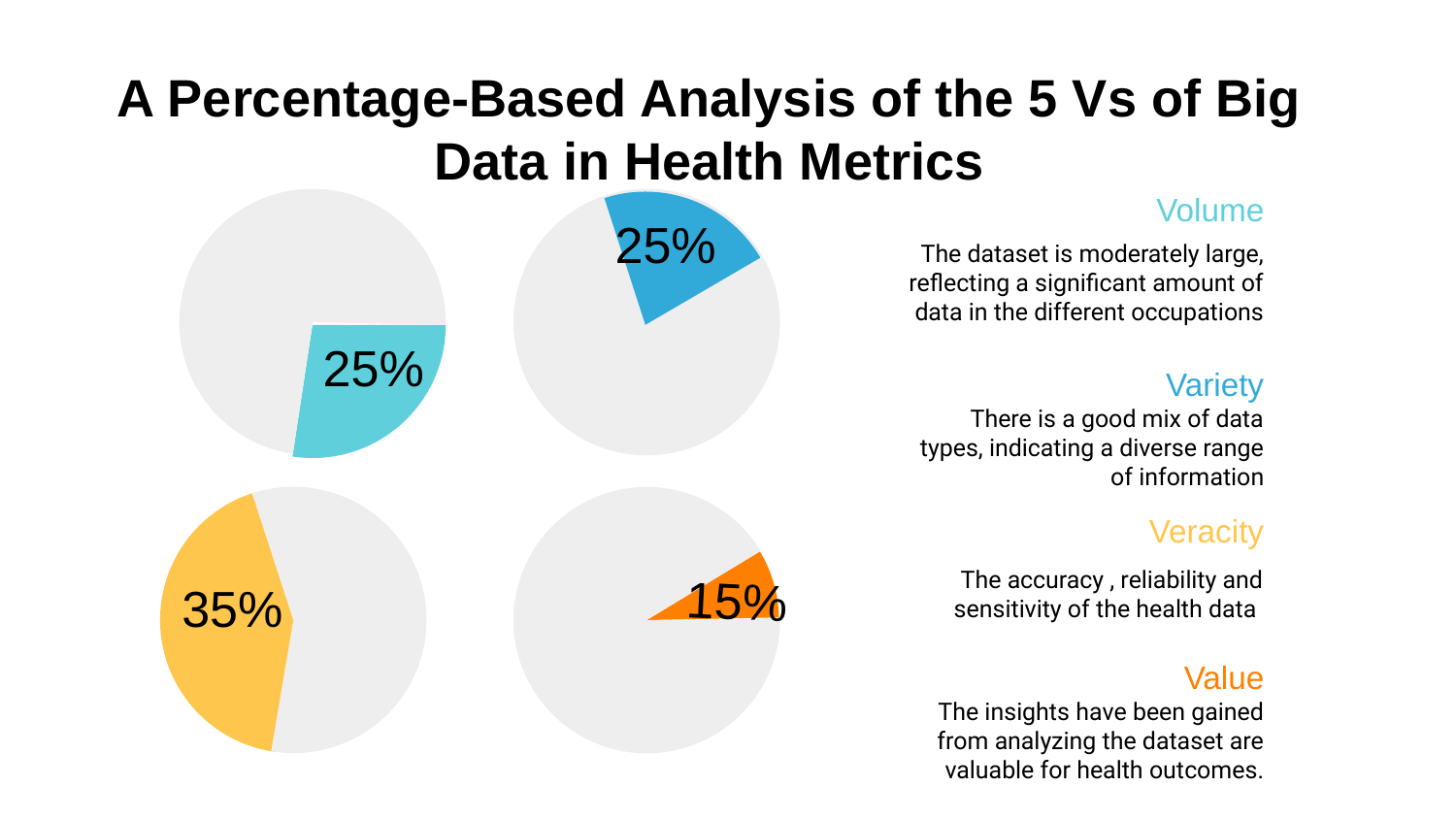

# A Percentage-Based Analysis of the 5 Vs of Big Data in Health Metrics

25%
Volume

25%
The dataset is moderately large, reflecting a significant amount of data in the different occupations
Variety
There is a good mix of data types, indicating a diverse range of information

15%

35%
Veracity
The accuracy , reliability and sensitivity of the health data
Value
The insights have been gained from analyzing the dataset are valuable for health outcomes.